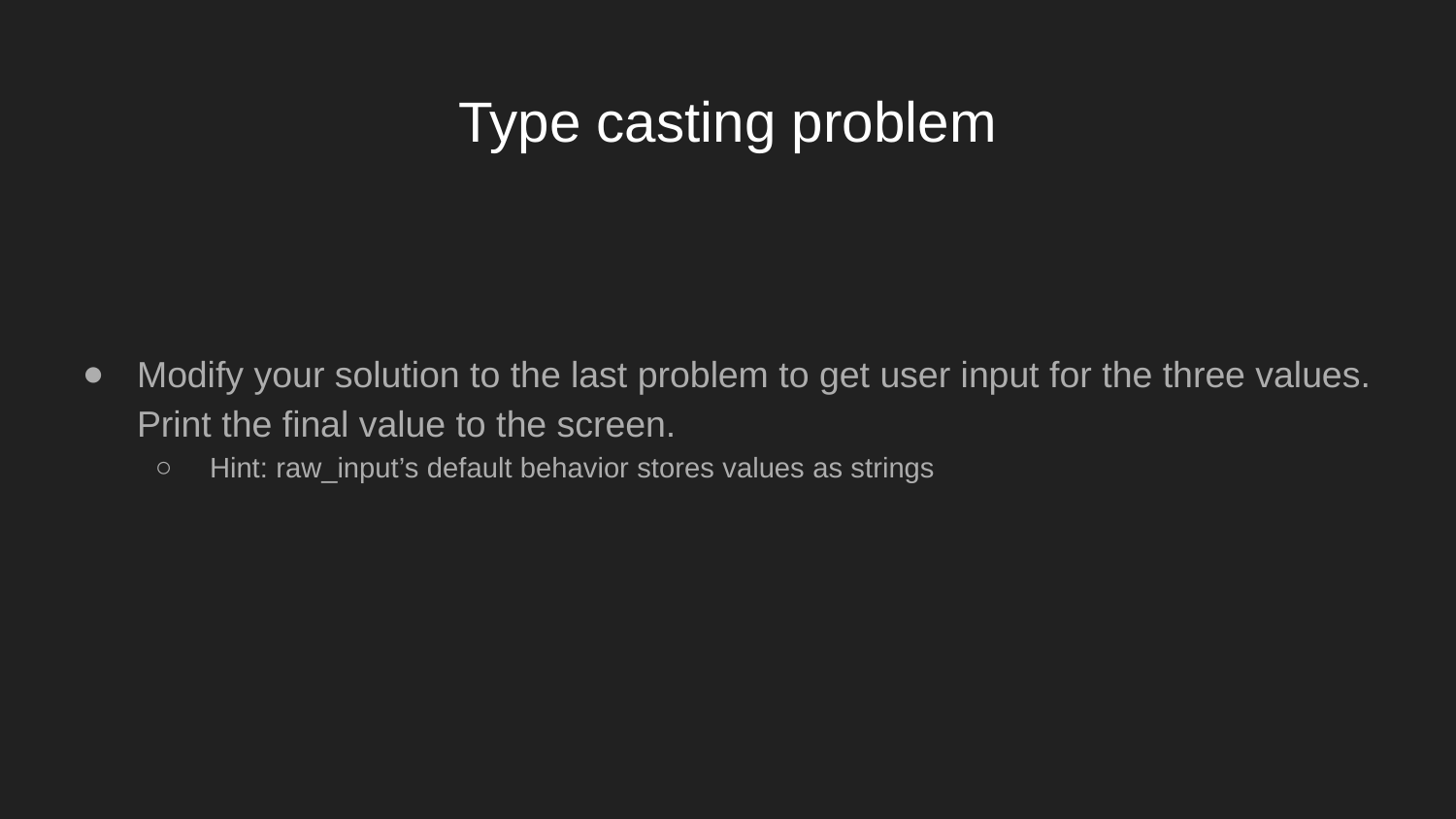

# Type casting problem
Modify your solution to the last problem to get user input for the three values. Print the final value to the screen.
Hint: raw_input’s default behavior stores values as strings